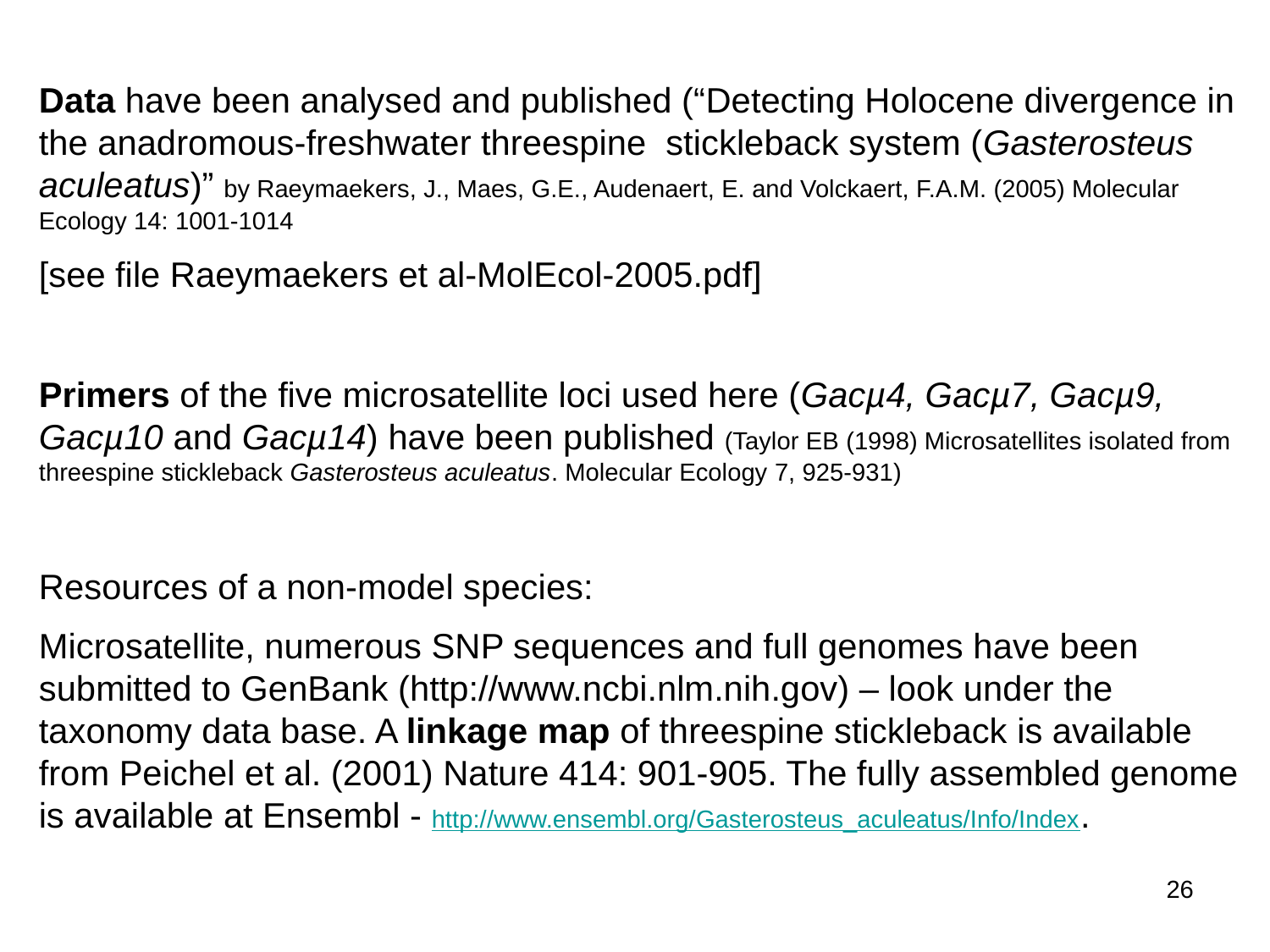

Data have been analysed and published (“Detecting Holocene divergence in the anadromous-freshwater threespine  stickleback system (Gasterosteus aculeatus)” by Raeymaekers, J., Maes, G.E., Audenaert, E. and Volckaert, F.A.M. (2005) Molecular Ecology 14: 1001-1014
[see file Raeymaekers et al-MolEcol-2005.pdf]

Primers of the five microsatellite loci used here (Gacµ4, Gacµ7, Gacµ9, Gacµ10 and Gacµ14) have been published (Taylor EB (1998) Microsatellites isolated from threespine stickleback Gasterosteus aculeatus. Molecular Ecology 7, 925-931)

Resources of a non-model species:
Microsatellite, numerous SNP sequences and full genomes have been submitted to GenBank (http://www.ncbi.nlm.nih.gov) – look under the taxonomy data base. A linkage map of threespine stickleback is available from Peichel et al. (2001) Nature 414: 901-905. The fully assembled genome is available at Ensembl - http://www.ensembl.org/Gasterosteus_aculeatus/Info/Index.
26